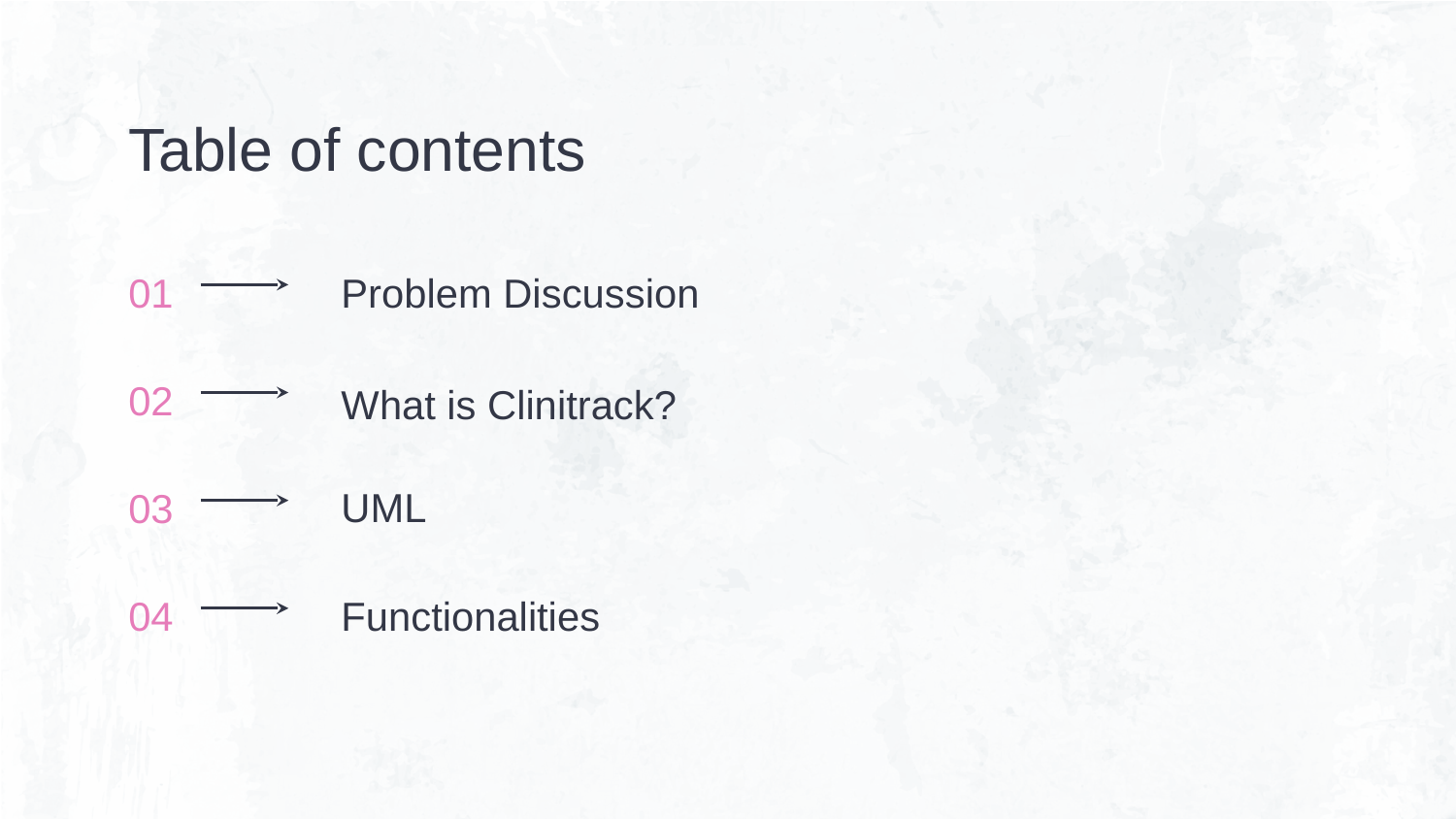

Table of contents
# 01
Problem Discussion
02
What is Clinitrack?
UML
03
04
Functionalities